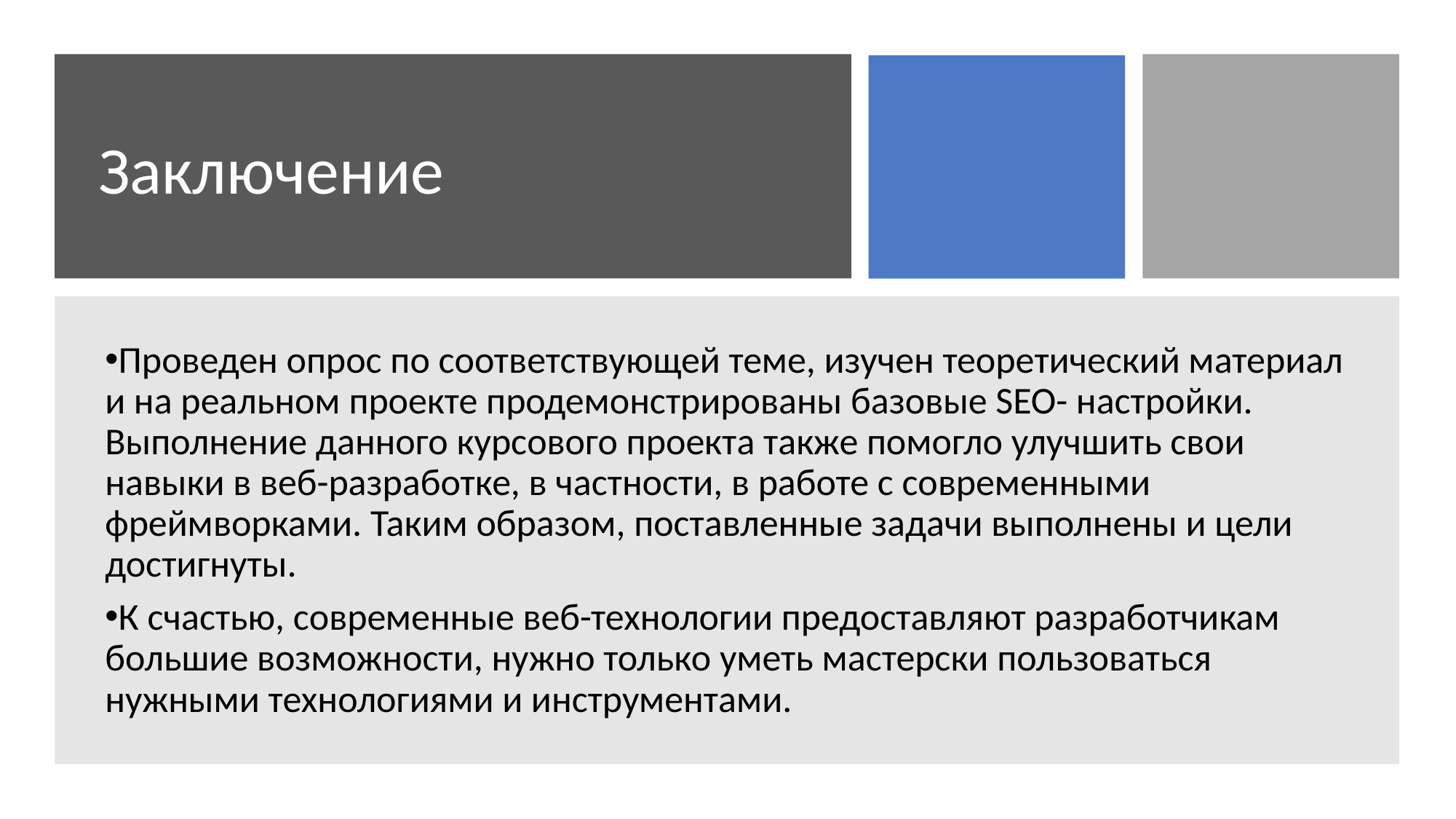

# Заключение

Проведен опрос по соответствующей теме, изучен теоретический материал и на реальном проекте продемонстрированы базовые SEO- настройки. Выполнение данного курсового проекта также помогло улучшить свои навыки в веб-разработке, в частности, в работе с современными фреймворками. Таким образом, поставленные задачи выполнены и цели достигнуты.
К счастью, современные веб-технологии предоставляют разработчикам большие возможности, нужно только уметь мастерски пользоваться нужными технологиями и инструментами.